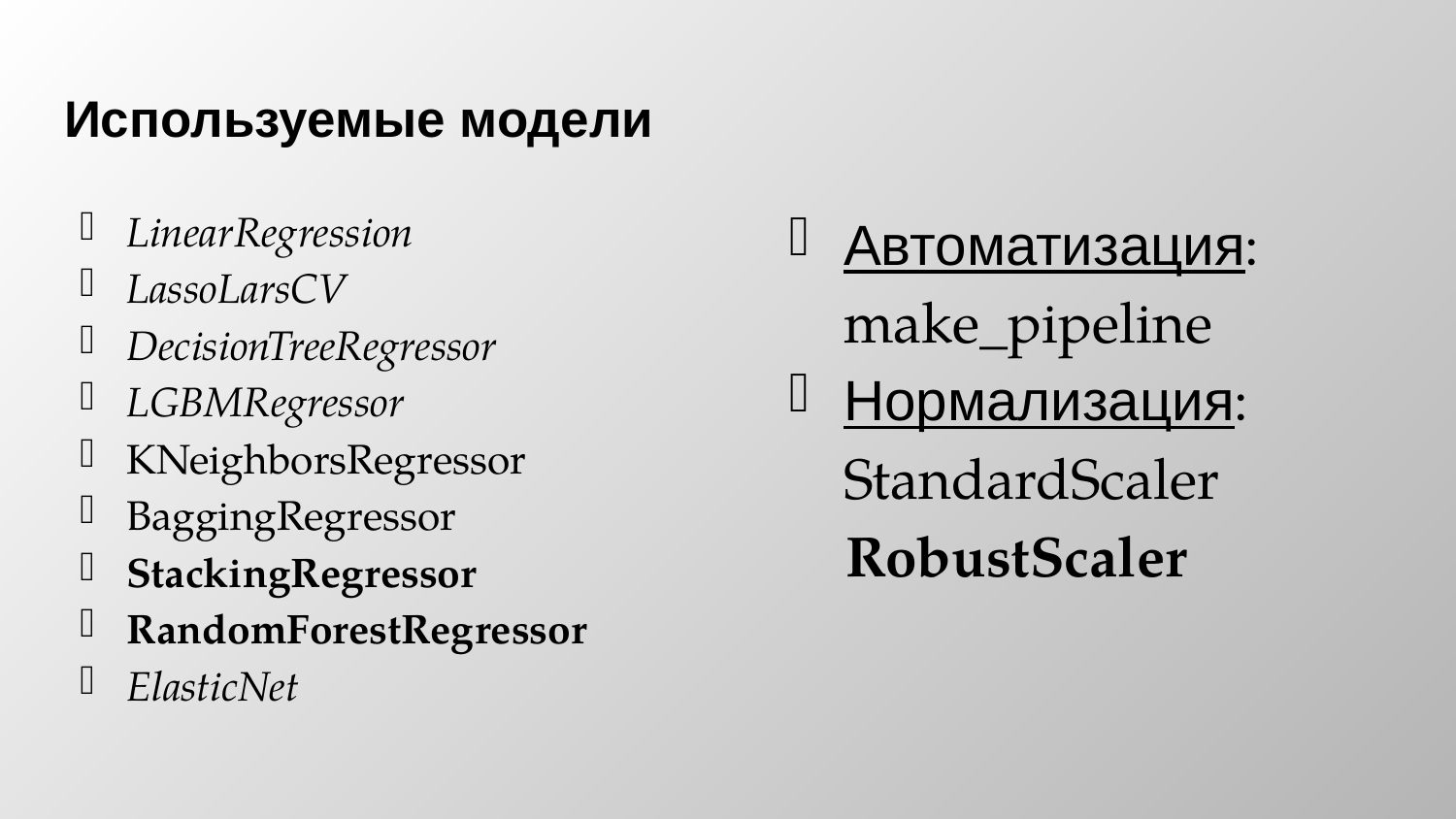

# Используемые модели
LinearRegression
LassoLarsCV
DecisionTreeRegressor
LGBMRegressor
KNeighborsRegressor
BaggingRegressor
StackingRegressor
RandomForestRegressor
ElasticNet

Автоматизация: make_pipeline
Нормализация: StandardScaler
    RobustScaler